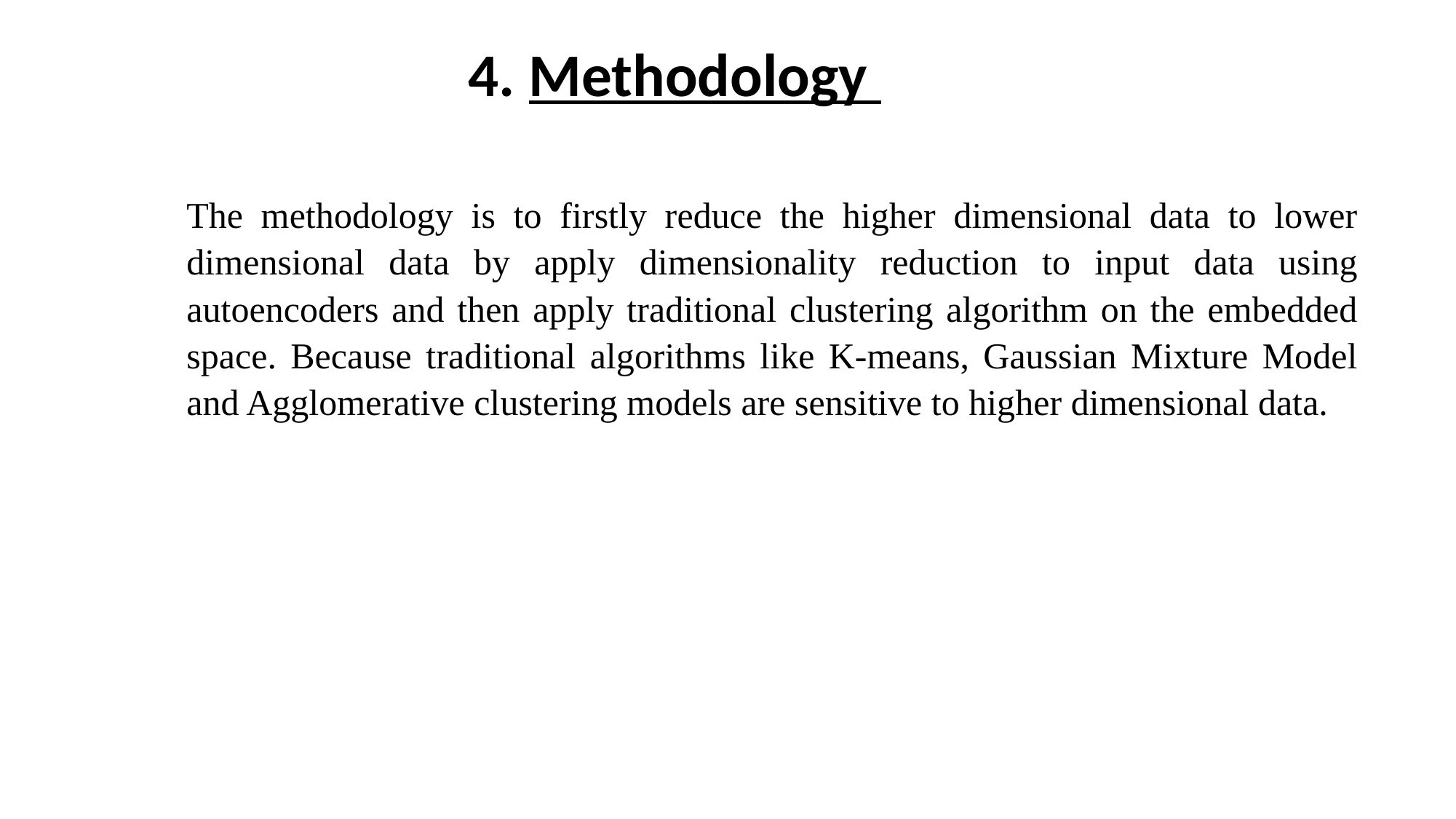

4. Methodology
The methodology is to firstly reduce the higher dimensional data to lower dimensional data by apply dimensionality reduction to input data using autoencoders and then apply traditional clustering algorithm on the embedded space. Because traditional algorithms like K-means, Gaussian Mixture Model and Agglomerative clustering models are sensitive to higher dimensional data.